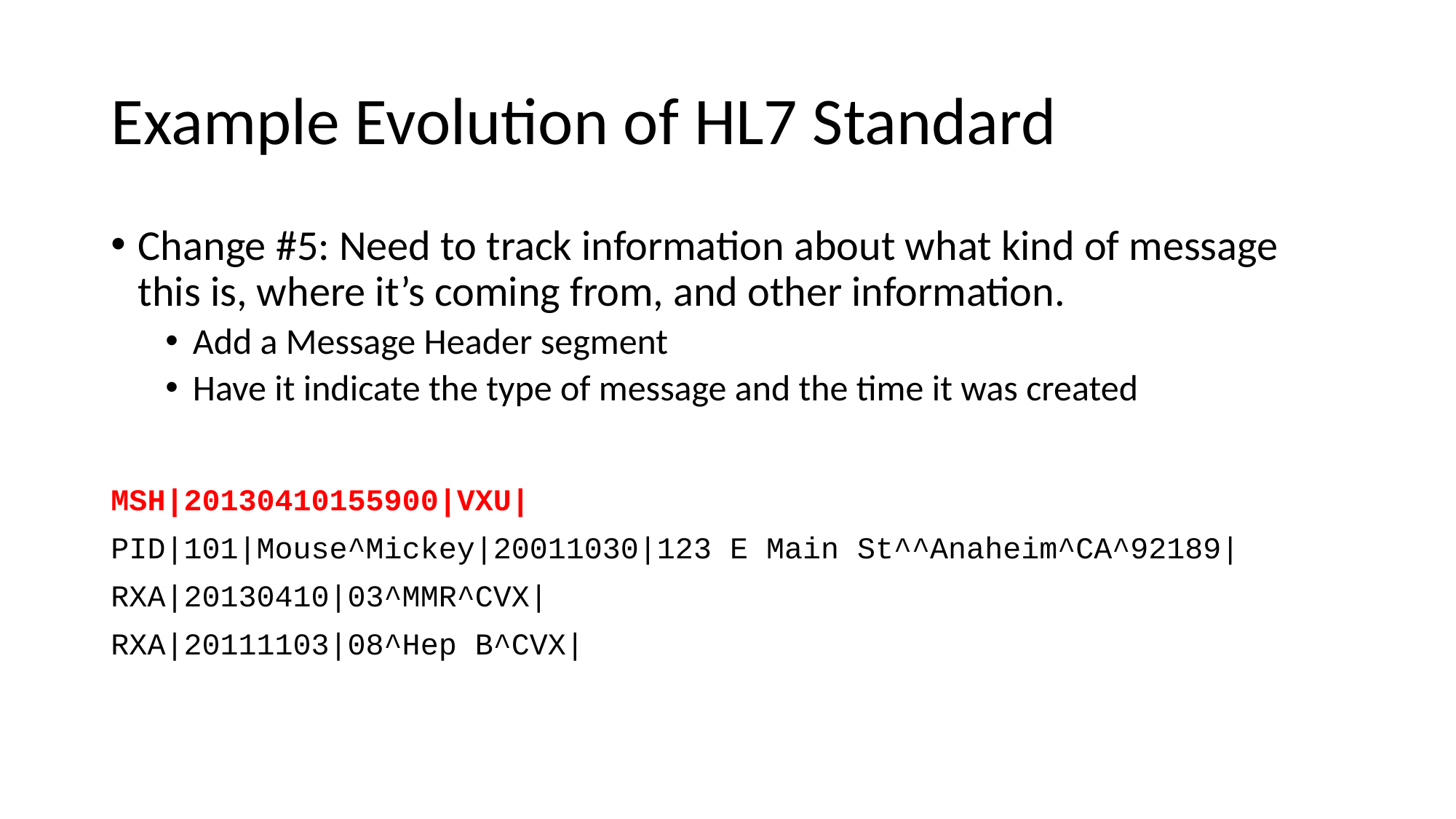

# Example Evolution of HL7 Standard
Change #5: Need to track information about what kind of message this is, where it’s coming from, and other information.
Add a Message Header segment
Have it indicate the type of message and the time it was created

MSH|20130410155900|VXU|
PID|101|Mouse^Mickey|20011030|123 E Main St^^Anaheim^CA^92189|
RXA|20130410|03^MMR^CVX|
RXA|20111103|08^Hep B^CVX|